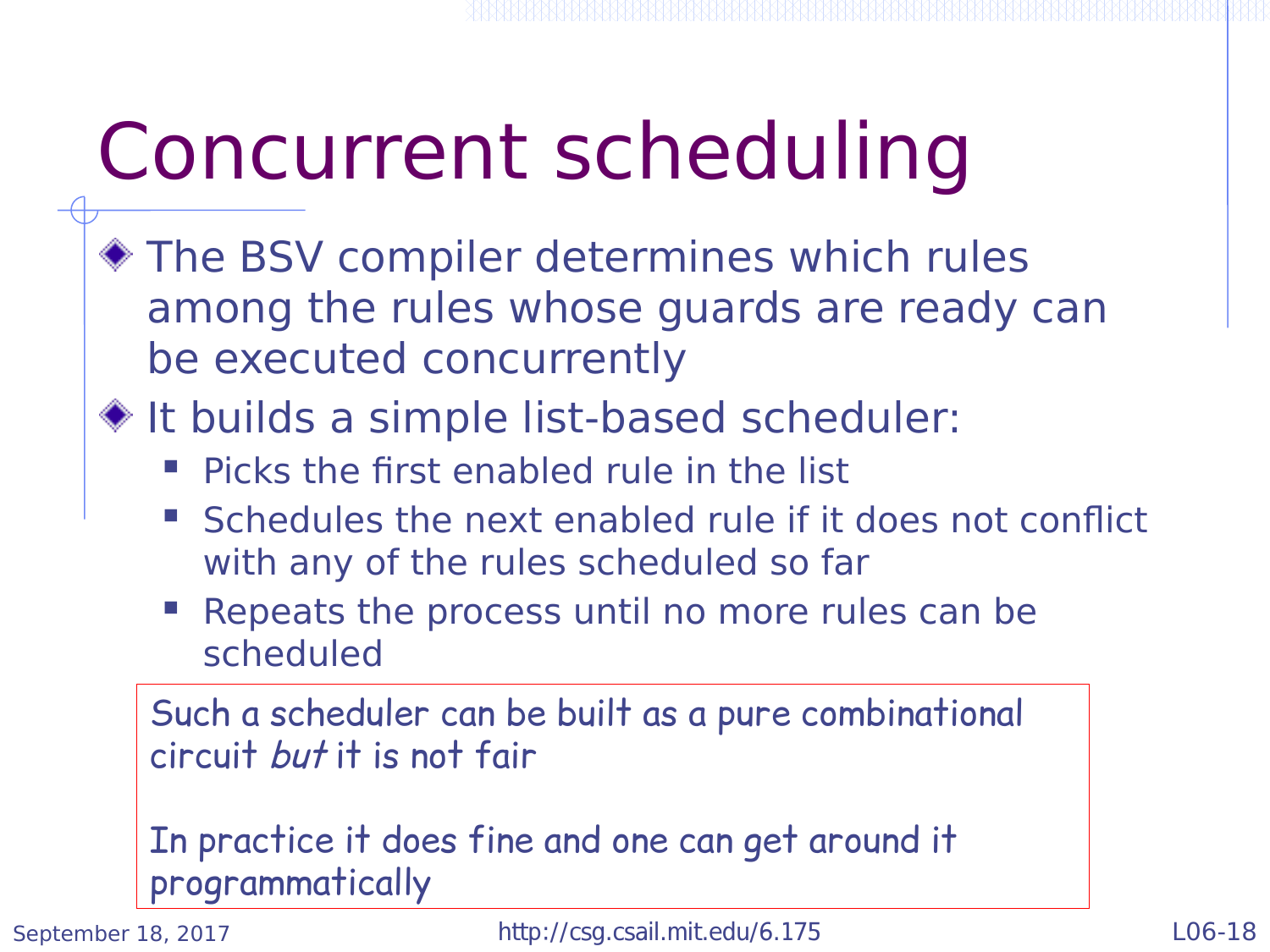

# Concurrent scheduling
The BSV compiler determines which rules among the rules whose guards are ready can be executed concurrently
It builds a simple list-based scheduler:
Picks the first enabled rule in the list
Schedules the next enabled rule if it does not conflict with any of the rules scheduled so far
Repeats the process until no more rules can be scheduled
Such a scheduler can be built as a pure combinational circuit but it is not fair

In practice it does fine and one can get around it programmatically
September 18, 2017
http://csg.csail.mit.edu/6.175
L06-18